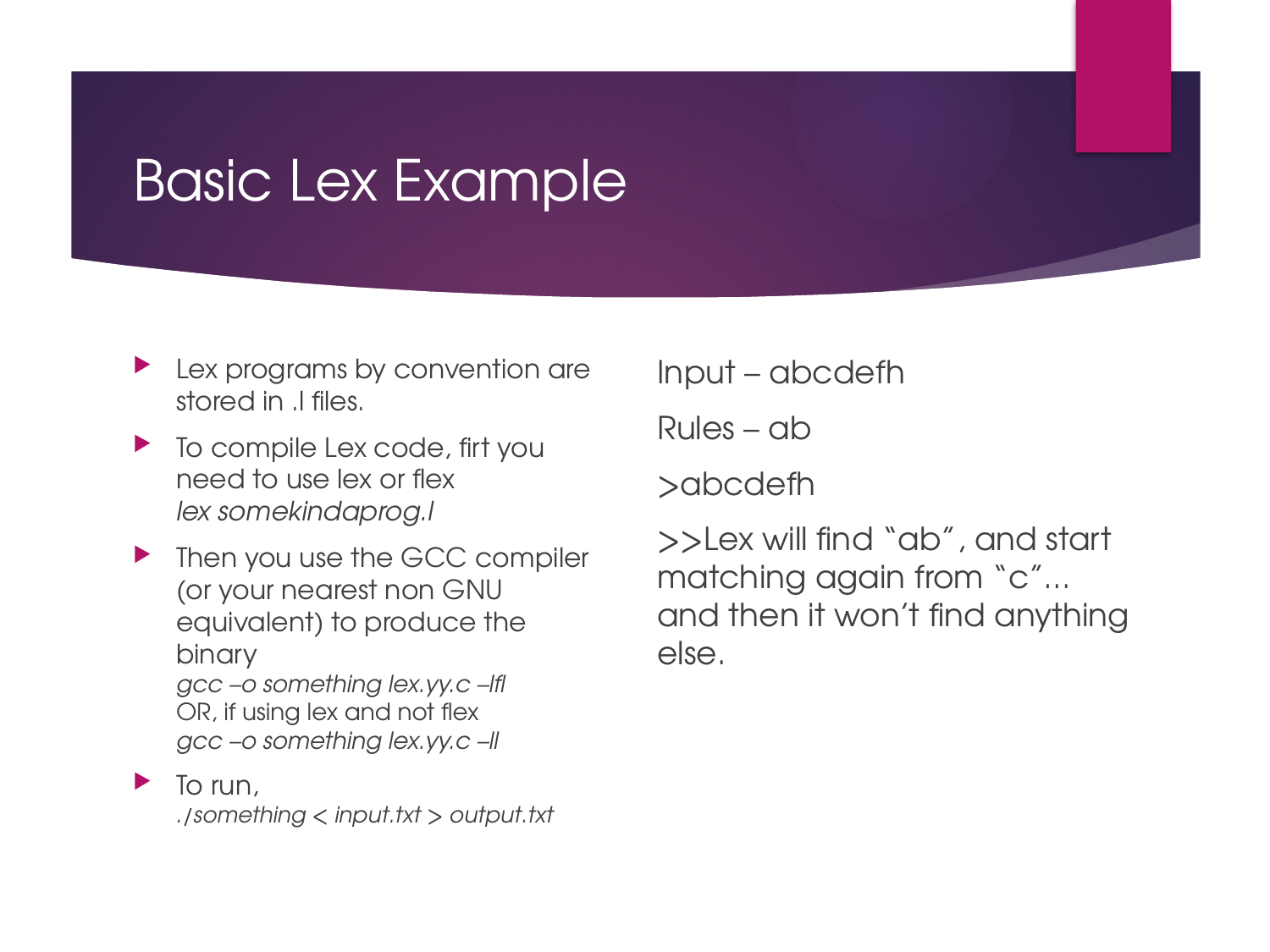

# Basic Lex Example
Lex programs by convention are stored in .l files.
To compile Lex code, firt you need to use lex or flex
lex somekindaprog.l
Then you use the GCC compiler (or your nearest non GNU equivalent) to produce the binary
gcc –o something lex.yy.c –lfl
OR, if using lex and not flex
gcc –o something lex.yy.c –ll
To run,
./something < input.txt > output.txt
Input – abcdefh
Rules – ab
>abcdefh
>>Lex will find “ab”, and start matching again from “c”… and then it won’t find anything else.